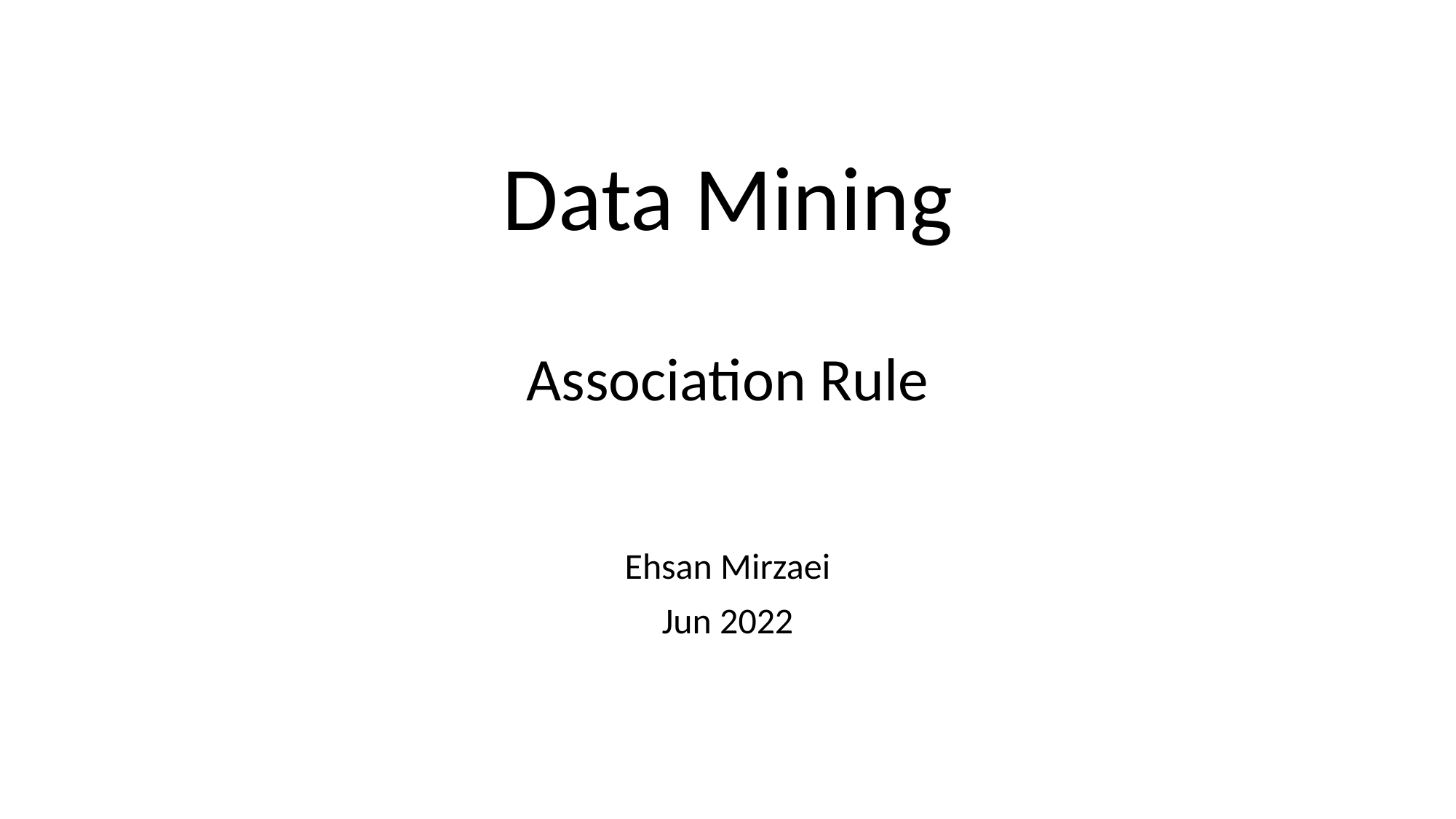

# Data Mining Association Rule
Ehsan Mirzaei
Jun 2022